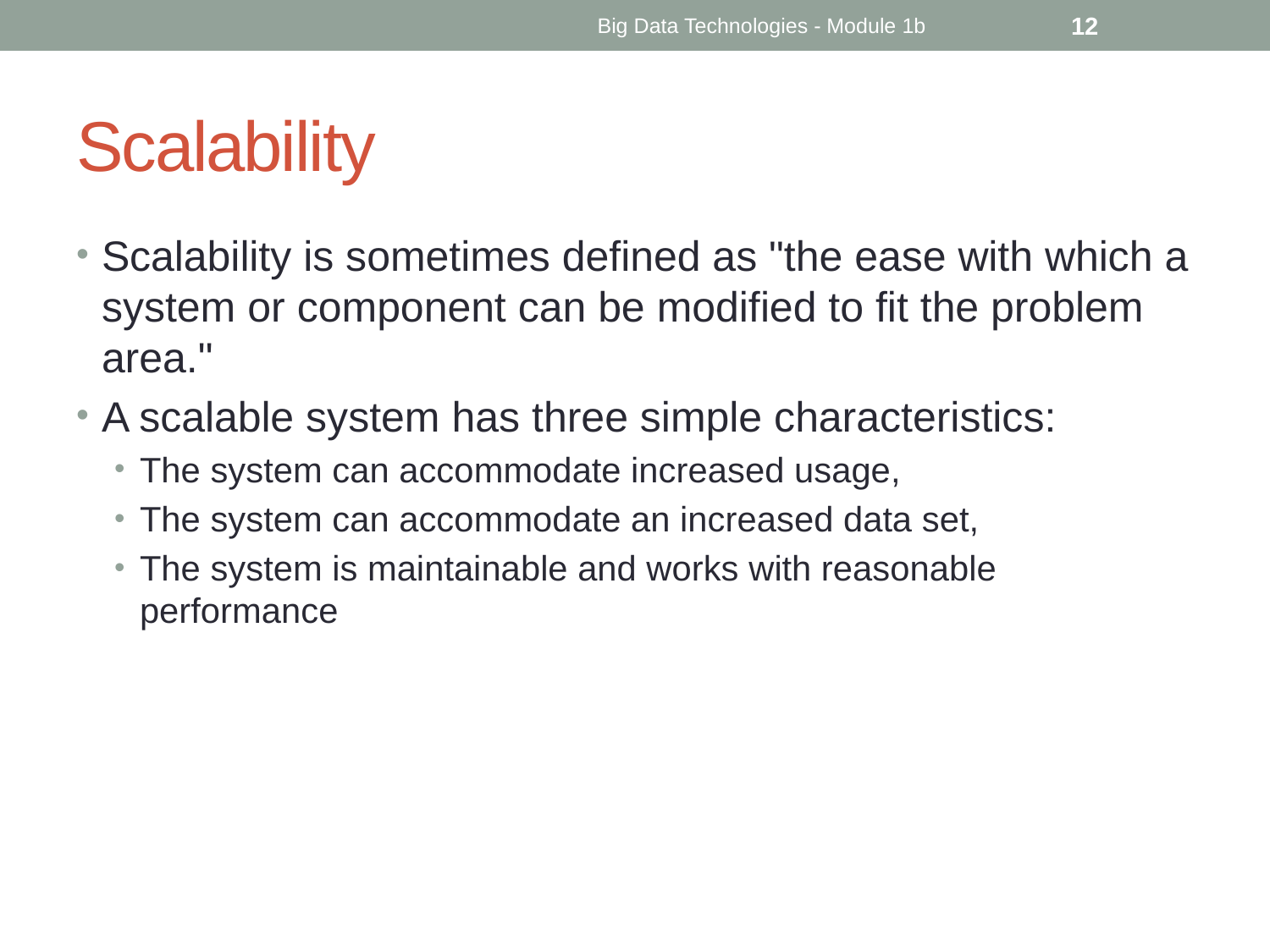

Big Data Technologies - Module 1b
12
# Scalability
Scalability is sometimes defined as "the ease with which a system or component can be modified to fit the problem area."
A scalable system has three simple characteristics:
The system can accommodate increased usage,
The system can accommodate an increased data set,
The system is maintainable and works with reasonable performance